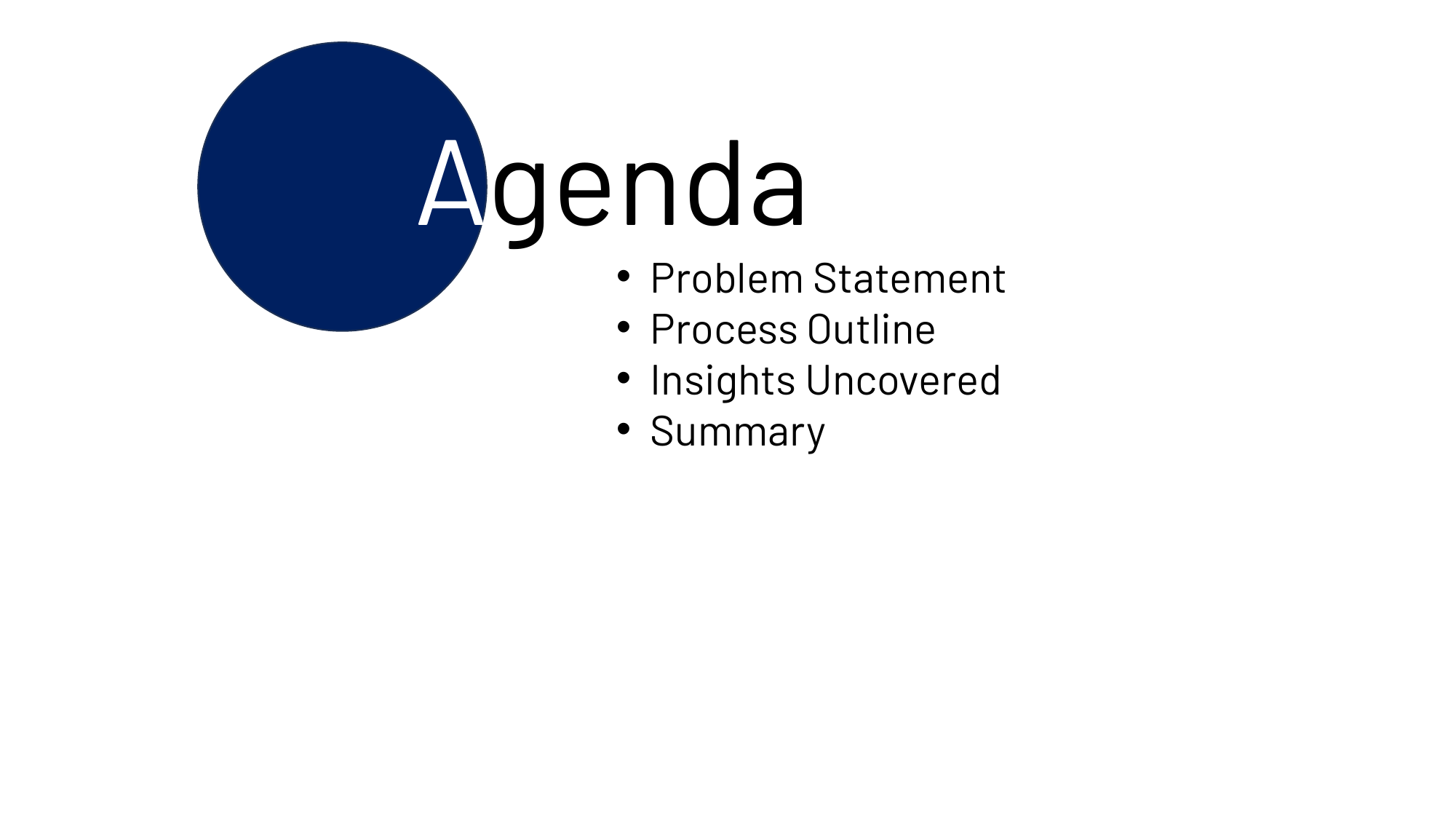

Agenda
Problem Statement
Process Outline
Insights Uncovered
Summary